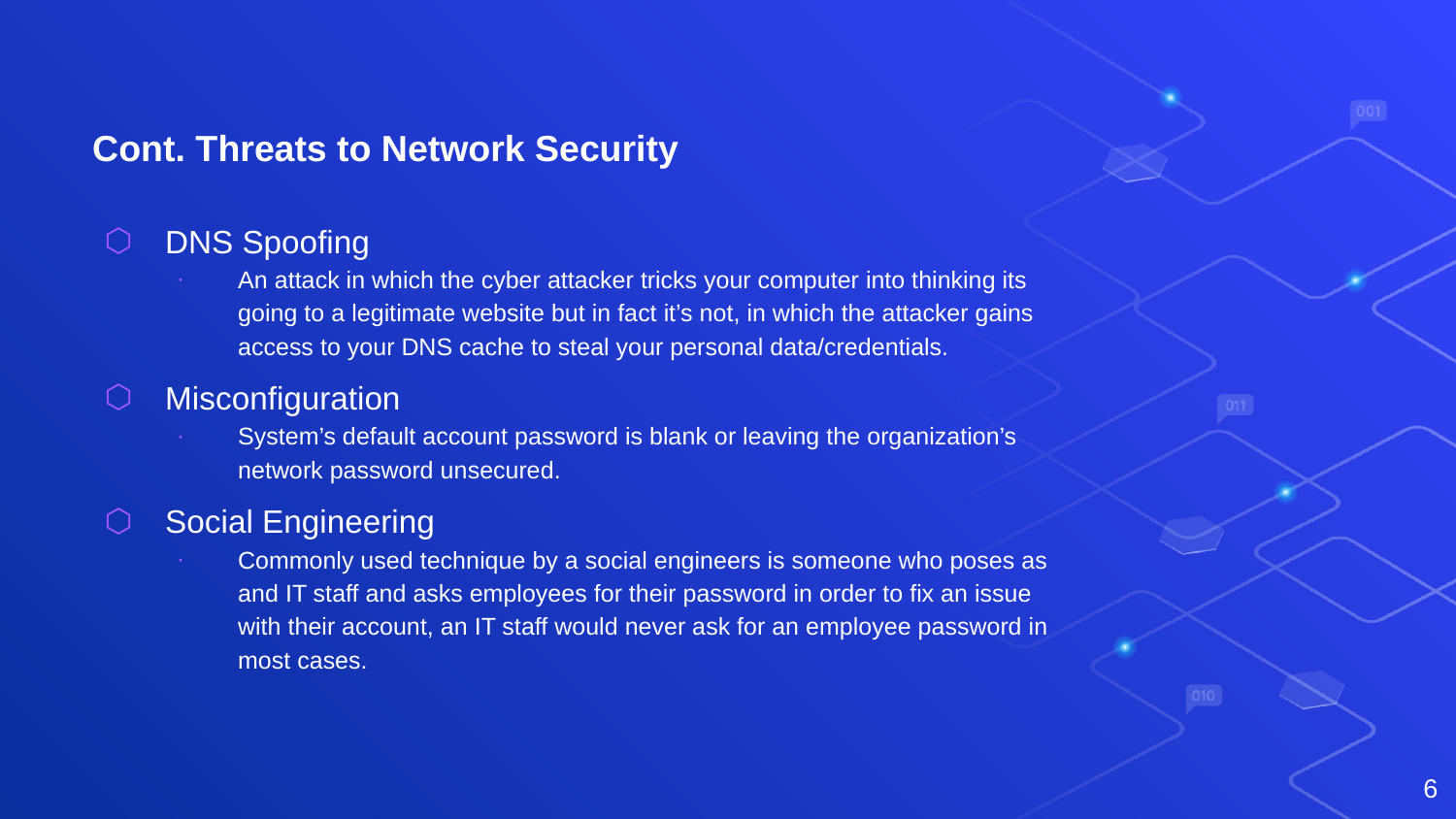

# Cont. Threats to Network Security
DNS Spoofing
An attack in which the cyber attacker tricks your computer into thinking its going to a legitimate website but in fact it’s not, in which the attacker gains access to your DNS cache to steal your personal data/credentials.
Misconfiguration
System’s default account password is blank or leaving the organization’s network password unsecured.
Social Engineering
Commonly used technique by a social engineers is someone who poses as and IT staff and asks employees for their password in order to fix an issue with their account, an IT staff would never ask for an employee password in most cases.

6